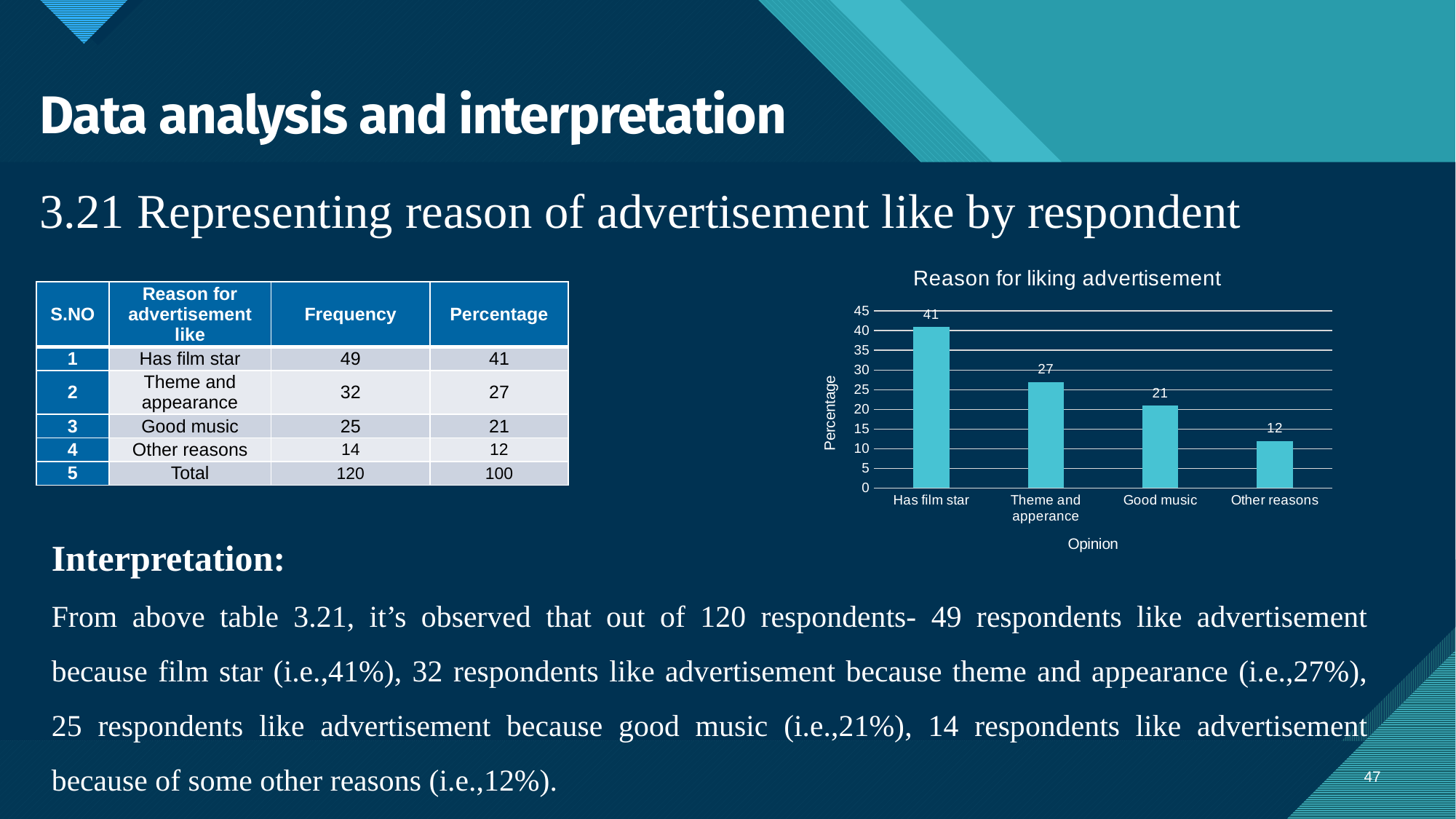

# Data analysis and interpretation
3.21 Representing reason of advertisement like by respondent

### Chart: Reason for liking advertisement

| Category |  |
|---|---|
| Has film star | 41.0 |
| Theme and apperance | 27.0 |
| Good music | 21.0 |
| Other reasons | 12.0 |
| S.NO | Reason for advertisement like | Frequency | Percentage |
| --- | --- | --- | --- |
| 1 | Has film star | 49 | 41 |
| 2 | Theme and appearance | 32 | 27 |
| 3 | Good music | 25 | 21 |
| 4 | Other reasons | 14 | 12 |
| 5 | Total | 120 | 100 |
Interpretation:
From above table 3.21, it’s observed that out of 120 respondents- 49 respondents like advertisement because film star (i.e.,41%), 32 respondents like advertisement because theme and appearance (i.e.,27%), 25 respondents like advertisement because good music (i.e.,21%), 14 respondents like advertisement because of some other reasons (i.e.,12%).
47